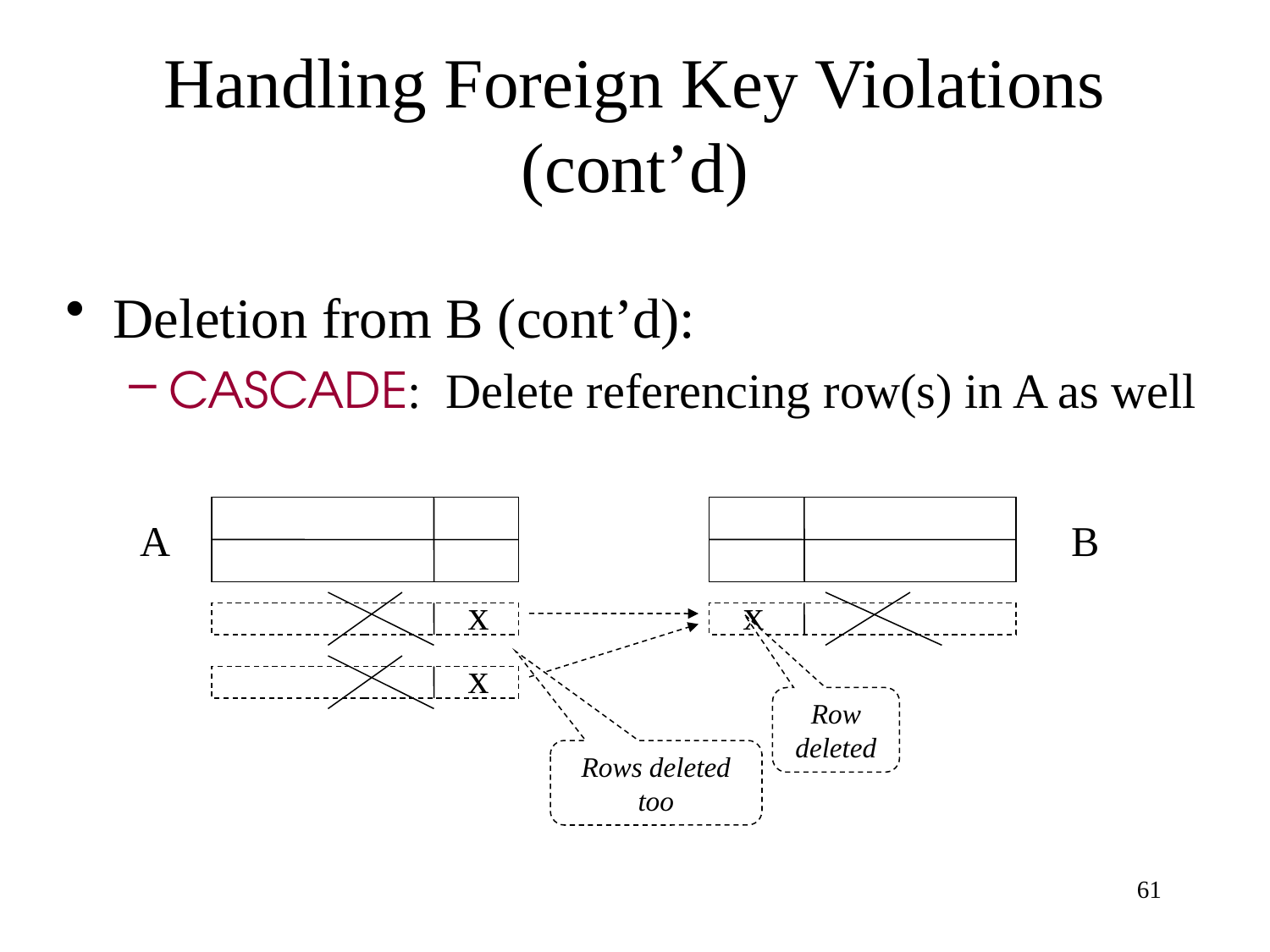

# Handling Foreign Key Violations (cont’d)
Deletion from B (cont’d):
CASCADE:  Delete referencing row(s) in A as well

A
B

x
x

x

Row deleted
Rows deleted too
61